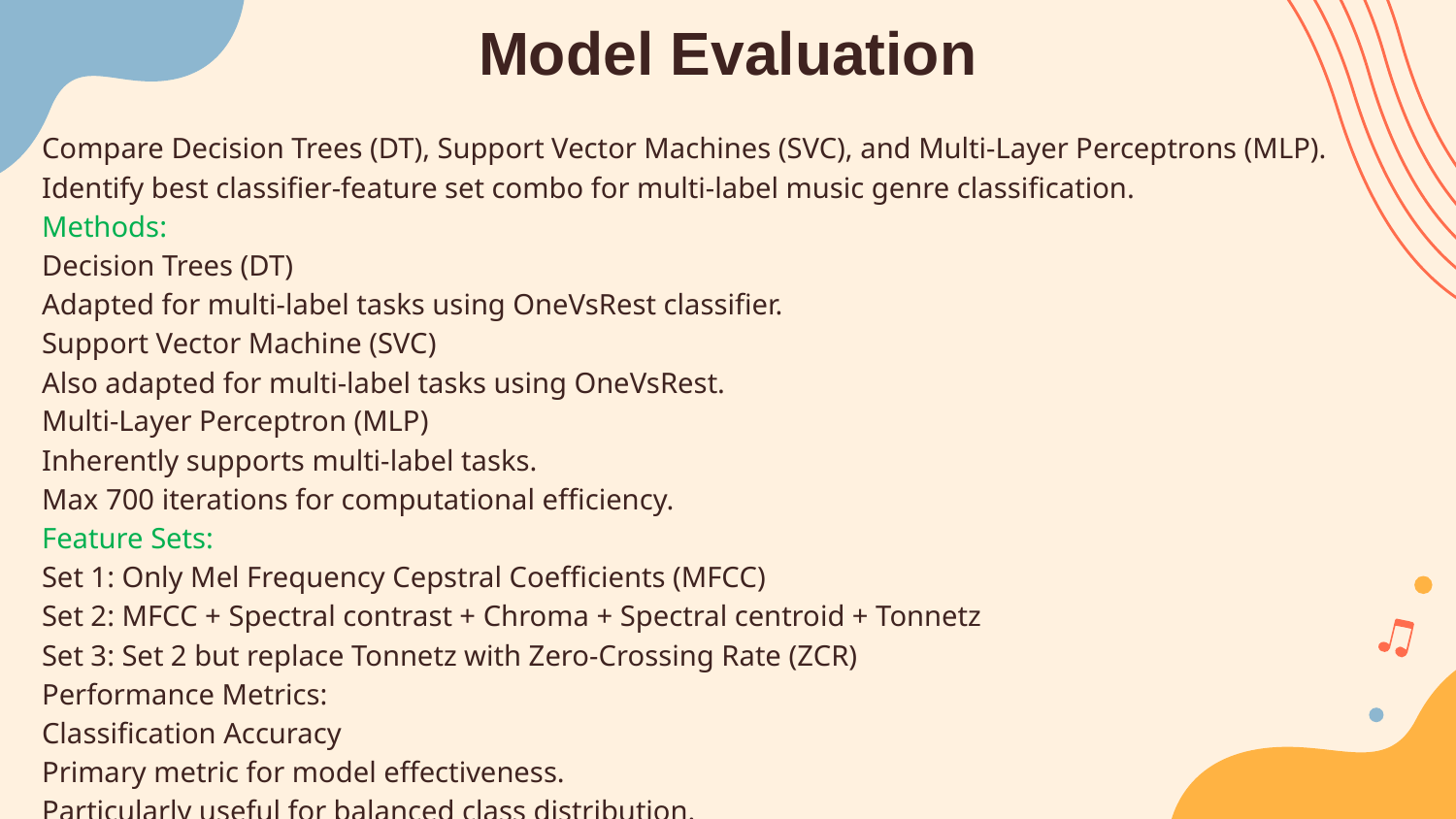

# Model Evaluation
Compare Decision Trees (DT), Support Vector Machines (SVC), and Multi-Layer Perceptrons (MLP).
Identify best classifier-feature set combo for multi-label music genre classification.
Methods:
Decision Trees (DT)
Adapted for multi-label tasks using OneVsRest classifier.
Support Vector Machine (SVC)
Also adapted for multi-label tasks using OneVsRest.
Multi-Layer Perceptron (MLP)
Inherently supports multi-label tasks.
Max 700 iterations for computational efficiency.
Feature Sets:
Set 1: Only Mel Frequency Cepstral Coefficients (MFCC)
Set 2: MFCC + Spectral contrast + Chroma + Spectral centroid + Tonnetz
Set 3: Set 2 but replace Tonnetz with Zero-Crossing Rate (ZCR)
Performance Metrics:
Classification Accuracy
Primary metric for model effectiveness.
Particularly useful for balanced class distribution.